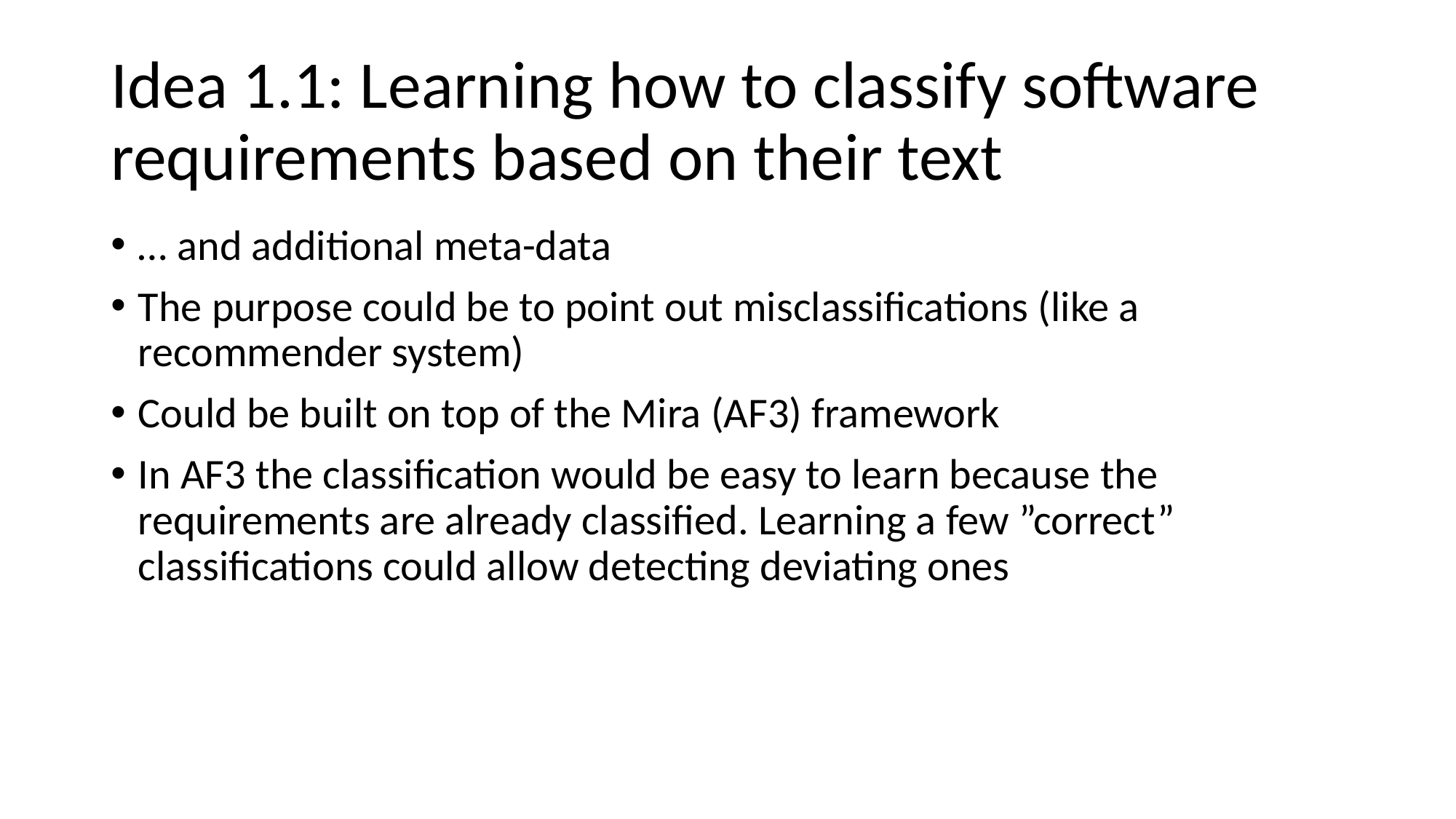

# Idea 1.1: Learning how to classify software requirements based on their text
… and additional meta-data
The purpose could be to point out misclassifications (like a recommender system)
Could be built on top of the Mira (AF3) framework
In AF3 the classification would be easy to learn because the requirements are already classified. Learning a few ”correct” classifications could allow detecting deviating ones